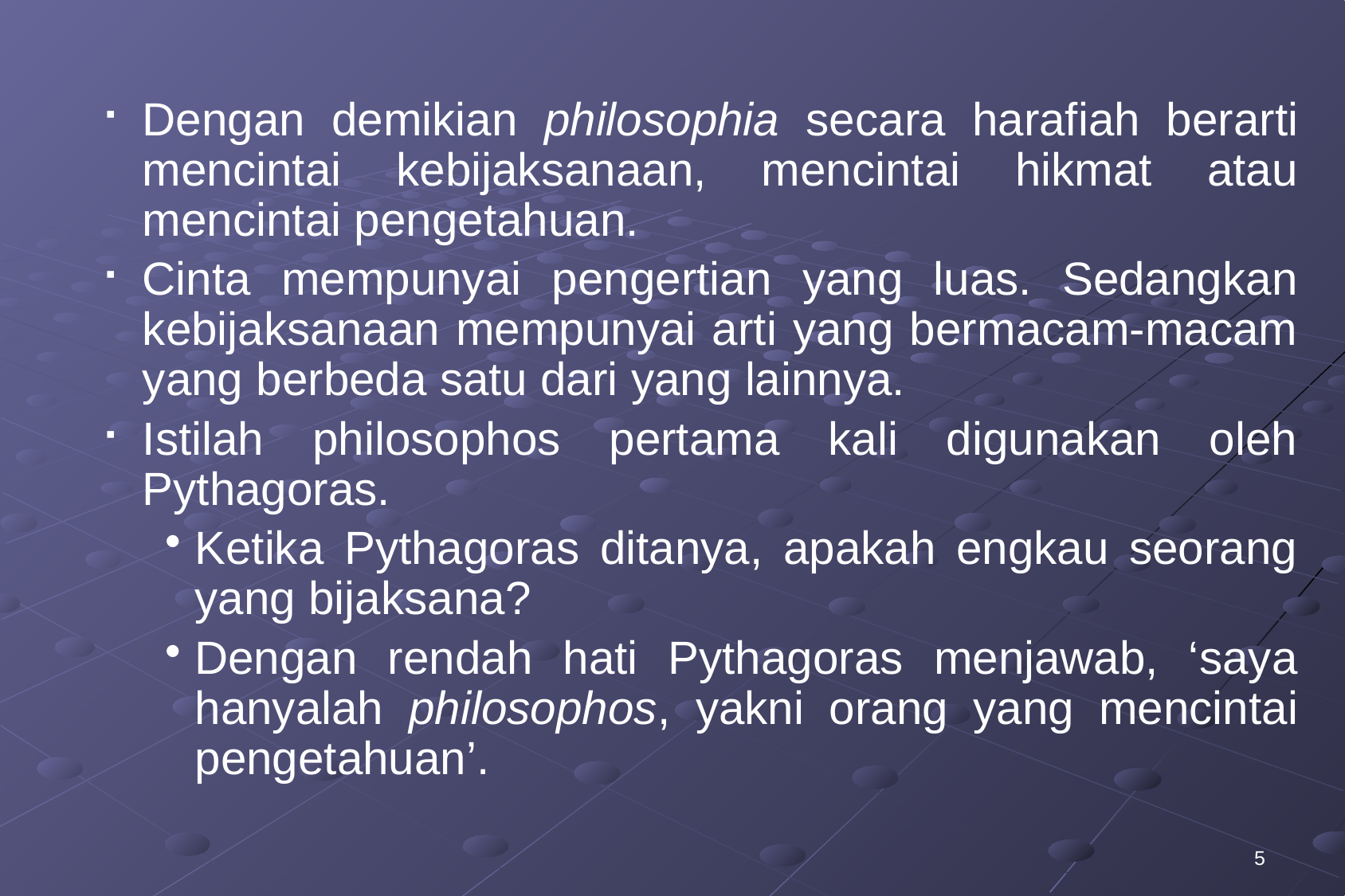

Dengan demikian philosophia secara harafiah berarti mencintai kebijaksanaan, mencintai hikmat atau mencintai pengetahuan.
Cinta mempunyai pengertian yang luas. Sedangkan kebijaksanaan mempunyai arti yang bermacam-macam yang berbeda satu dari yang lainnya.
Istilah philosophos pertama kali digunakan oleh Pythagoras.
Ketika Pythagoras ditanya, apakah engkau seorang yang bijaksana?
Dengan rendah hati Pythagoras menjawab, ‘saya hanyalah philosophos, yakni orang yang mencintai pengetahuan’.
5